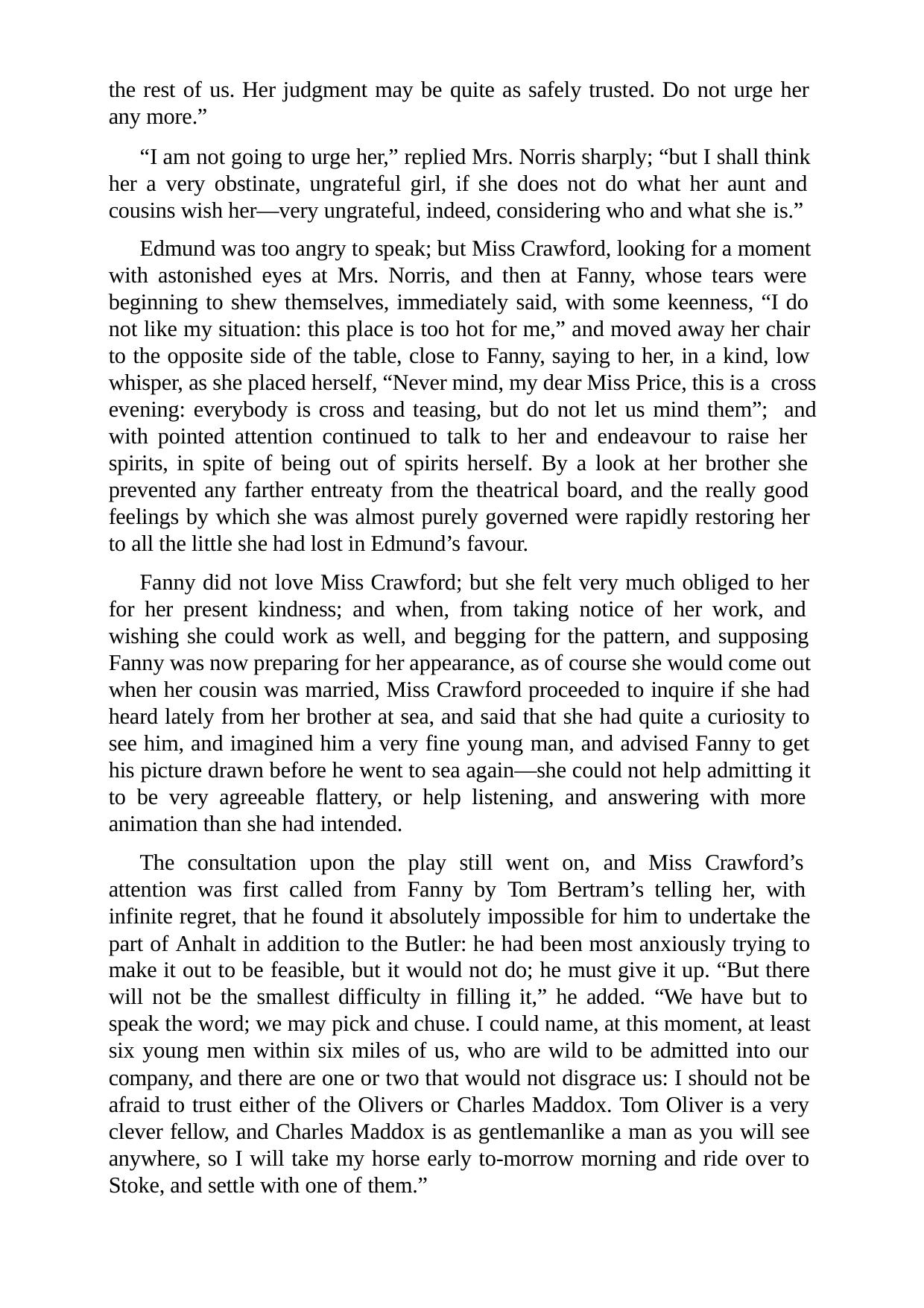

the rest of us. Her judgment may be quite as safely trusted. Do not urge her  any more.”
“I am not going to urge her,” replied Mrs. Norris sharply; “but I shall think  her a very obstinate, ungrateful girl, if she does not do what her aunt and  cousins wish her—very ungrateful, indeed, considering who and what she is.”
Edmund was too angry to speak; but Miss Crawford, looking for a moment  with astonished eyes at Mrs. Norris, and then at Fanny, whose tears were  beginning to shew themselves, immediately said, with some keenness, “I do  not like my situation: this place is too hot for me,” and moved away her chair  to the opposite side of the table, close to Fanny, saying to her, in a kind, low  whisper, as she placed herself, “Never mind, my dear Miss Price, this is a  cross evening: everybody is cross and teasing, but do not let us mind them”;  and with pointed attention continued to talk to her and endeavour to raise her  spirits, in spite of being out of spirits herself. By a look at her brother she  prevented any farther entreaty from the theatrical board, and the really good  feelings by which she was almost purely governed were rapidly restoring her  to all the little she had lost in Edmund’s favour.
Fanny did not love Miss Crawford; but she felt very much obliged to her  for her present kindness; and when, from taking notice of her work, and  wishing she could work as well, and begging for the pattern, and supposing  Fanny was now preparing for her appearance, as of course she would come out  when her cousin was married, Miss Crawford proceeded to inquire if she had  heard lately from her brother at sea, and said that she had quite a curiosity to  see him, and imagined him a very fine young man, and advised Fanny to get  his picture drawn before he went to sea again—she could not help admitting it  to be very agreeable flattery, or help listening, and answering with more  animation than she had intended.
The consultation upon the play still went on, and Miss Crawford’s  attention was first called from Fanny by Tom Bertram’s telling her, with  infinite regret, that he found it absolutely impossible for him to undertake the  part of Anhalt in addition to the Butler: he had been most anxiously trying to  make it out to be feasible, but it would not do; he must give it up. “But there  will not be the smallest difficulty in filling it,” he added. “We have but to  speak the word; we may pick and chuse. I could name, at this moment, at least  six young men within six miles of us, who are wild to be admitted into our  company, and there are one or two that would not disgrace us: I should not be  afraid to trust either of the Olivers or Charles Maddox. Tom Oliver is a very  clever fellow, and Charles Maddox is as gentlemanlike a man as you will see  anywhere, so I will take my horse early to-morrow morning and ride over to  Stoke, and settle with one of them.”